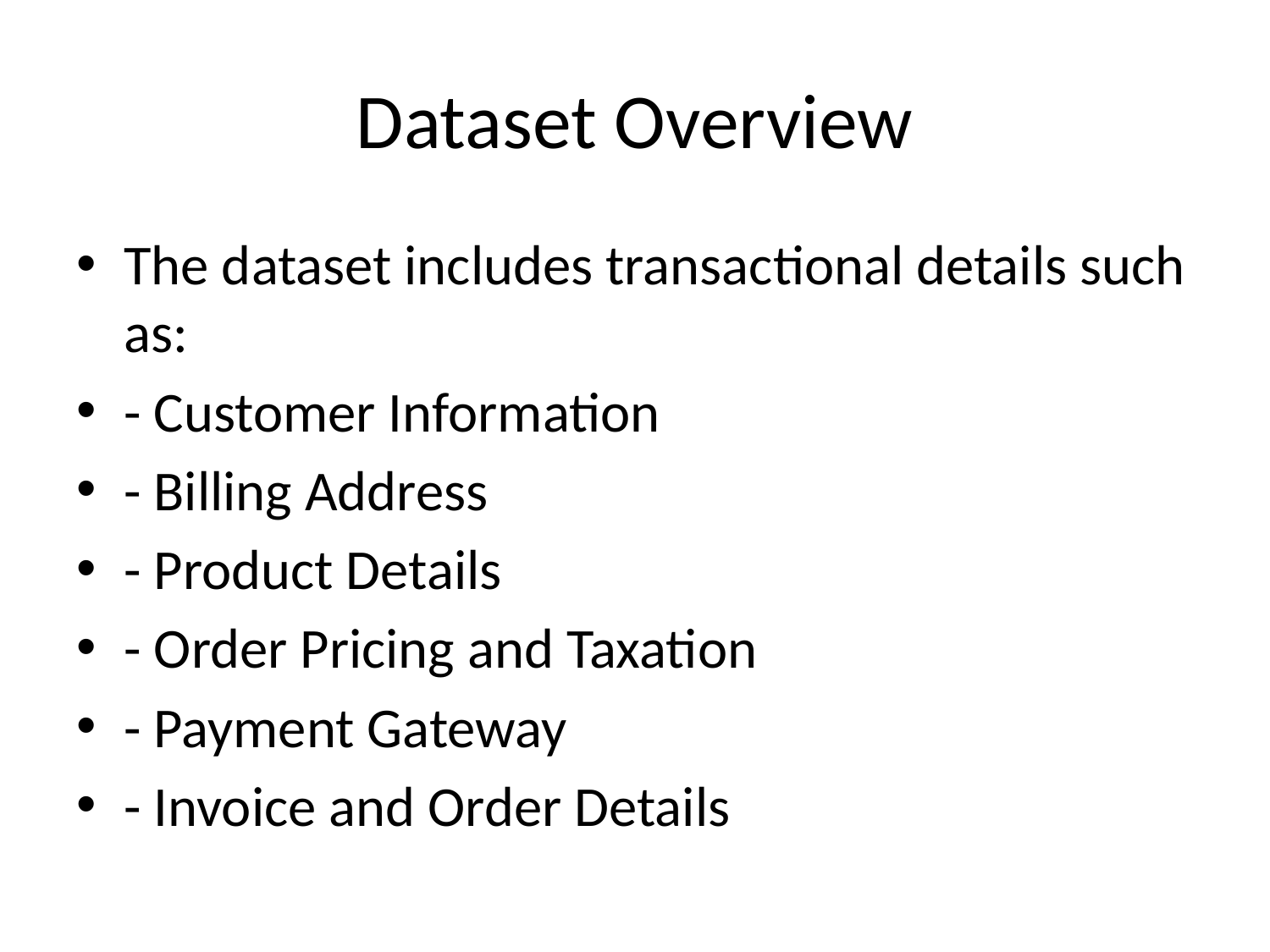

# Dataset Overview
The dataset includes transactional details such as:
- Customer Information
- Billing Address
- Product Details
- Order Pricing and Taxation
- Payment Gateway
- Invoice and Order Details